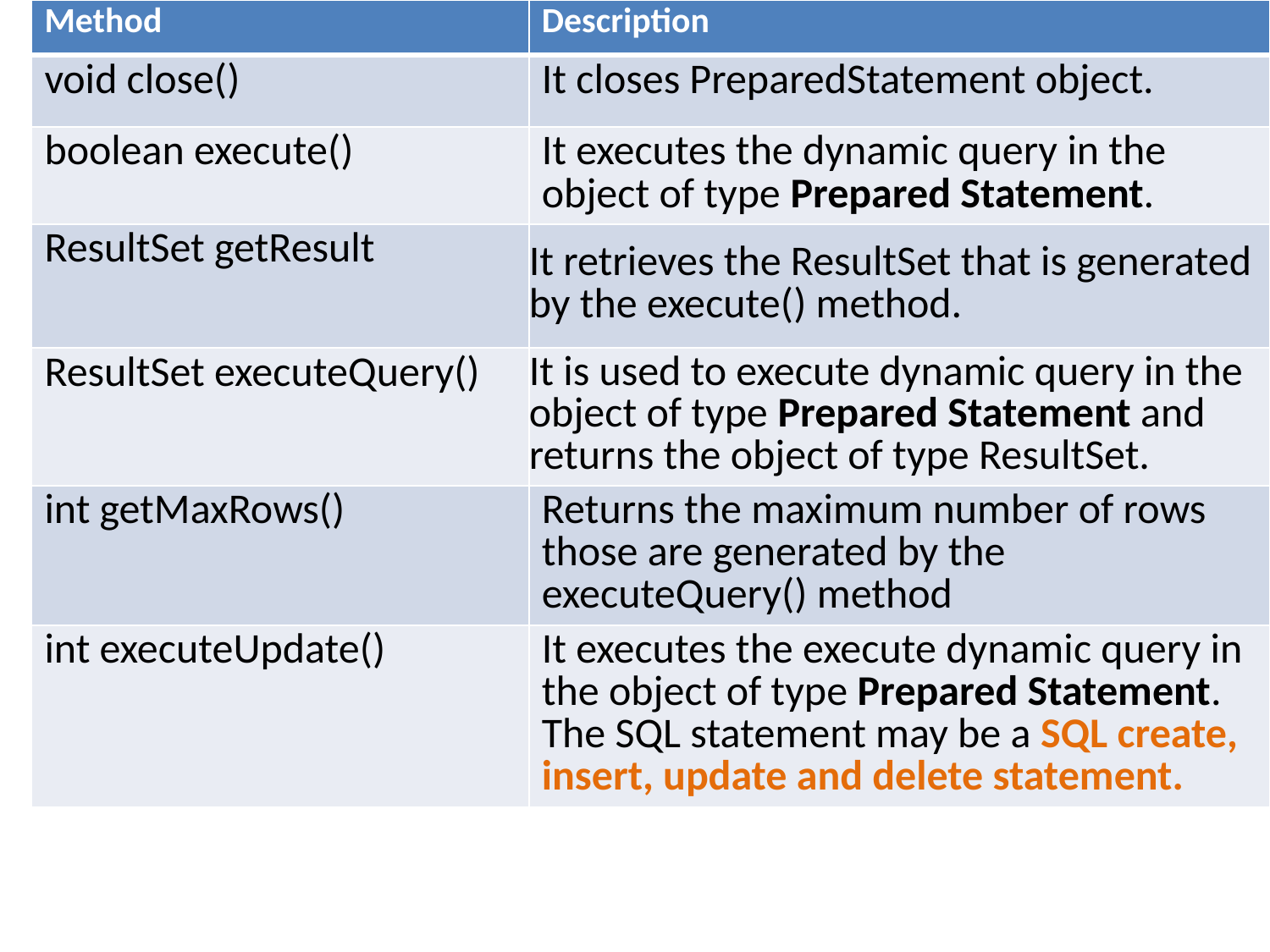

| Method | Description |
| --- | --- |
| void close() | It closes PreparedStatement object. |
| boolean execute() | It executes the dynamic query in the object of type Prepared Statement. |
| ResultSet getResult | It retrieves the ResultSet that is generated by the execute() method. |
| ResultSet executeQuery() | It is used to execute dynamic query in the object of type Prepared Statement and returns the object of type ResultSet. |
| int getMaxRows() | Returns the maximum number of rows those are generated by the executeQuery() method |
| int executeUpdate() | It executes the execute dynamic query in the object of type Prepared Statement. The SQL statement may be a SQL create, insert, update and delete statement. |